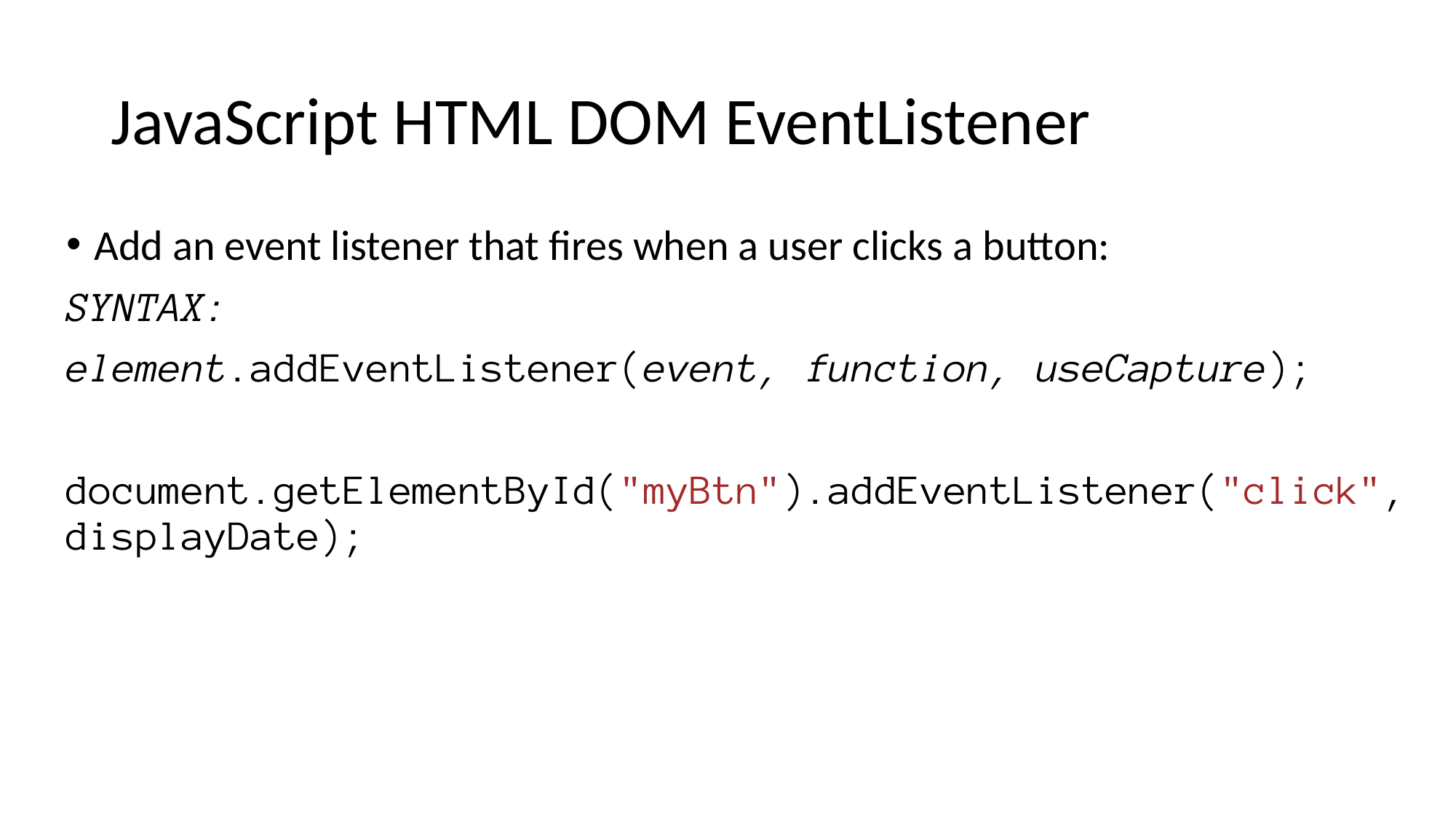

# JavaScript HTML DOM EventListener
Add an event listener that fires when a user clicks a button:
SYNTAX:
element.addEventListener(event, function, useCapture);

document.getElementById("myBtn").addEventListener("click", displayDate);